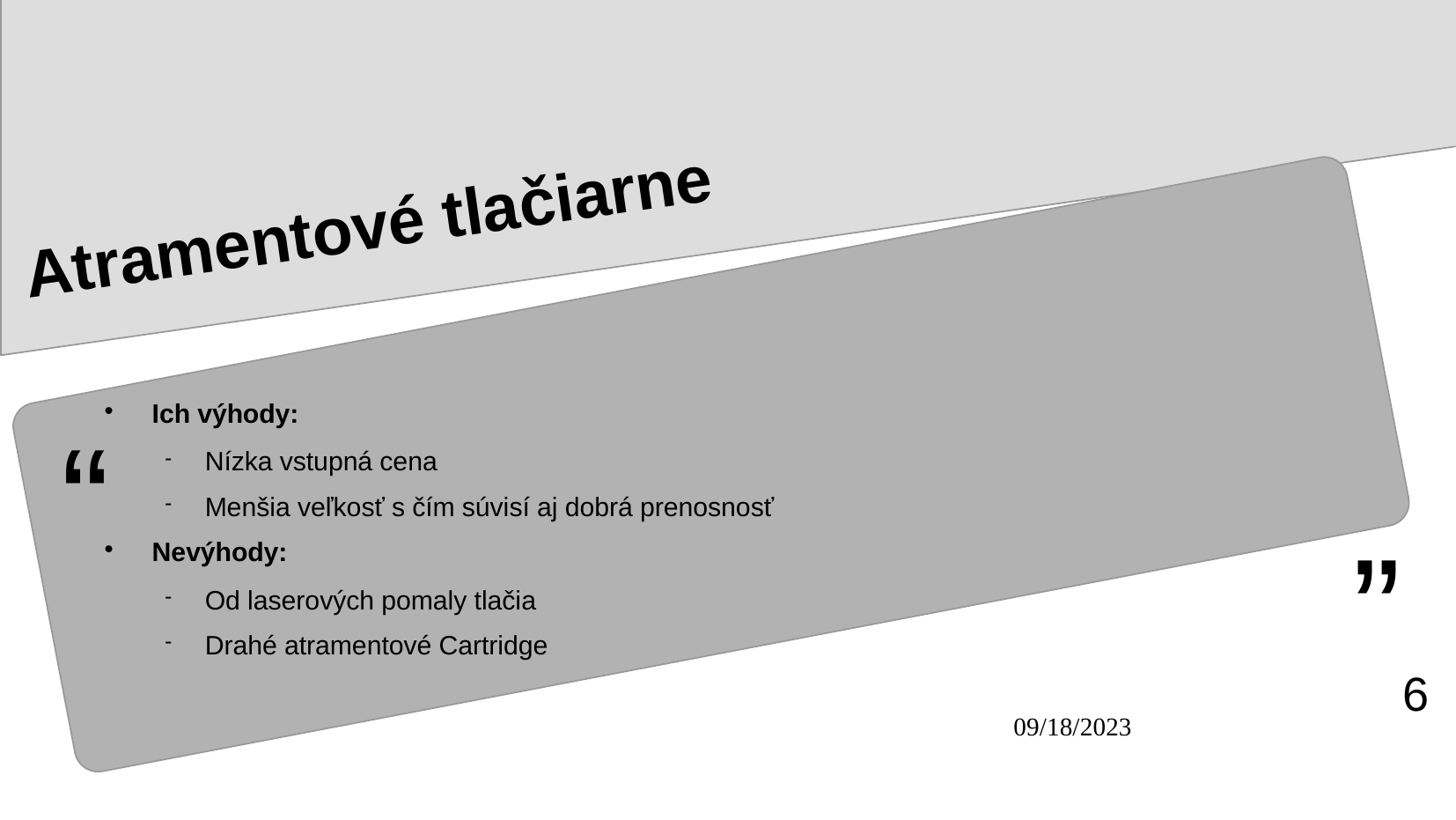

# Atramentové tlačiarne
Ich výhody:
Nízka vstupná cena
Menšia veľkosť s čím súvisí aj dobrá prenosnosť
Nevýhody:
Od laserových pomaly tlačia
Drahé atramentové Cartridge
6
09/18/2023